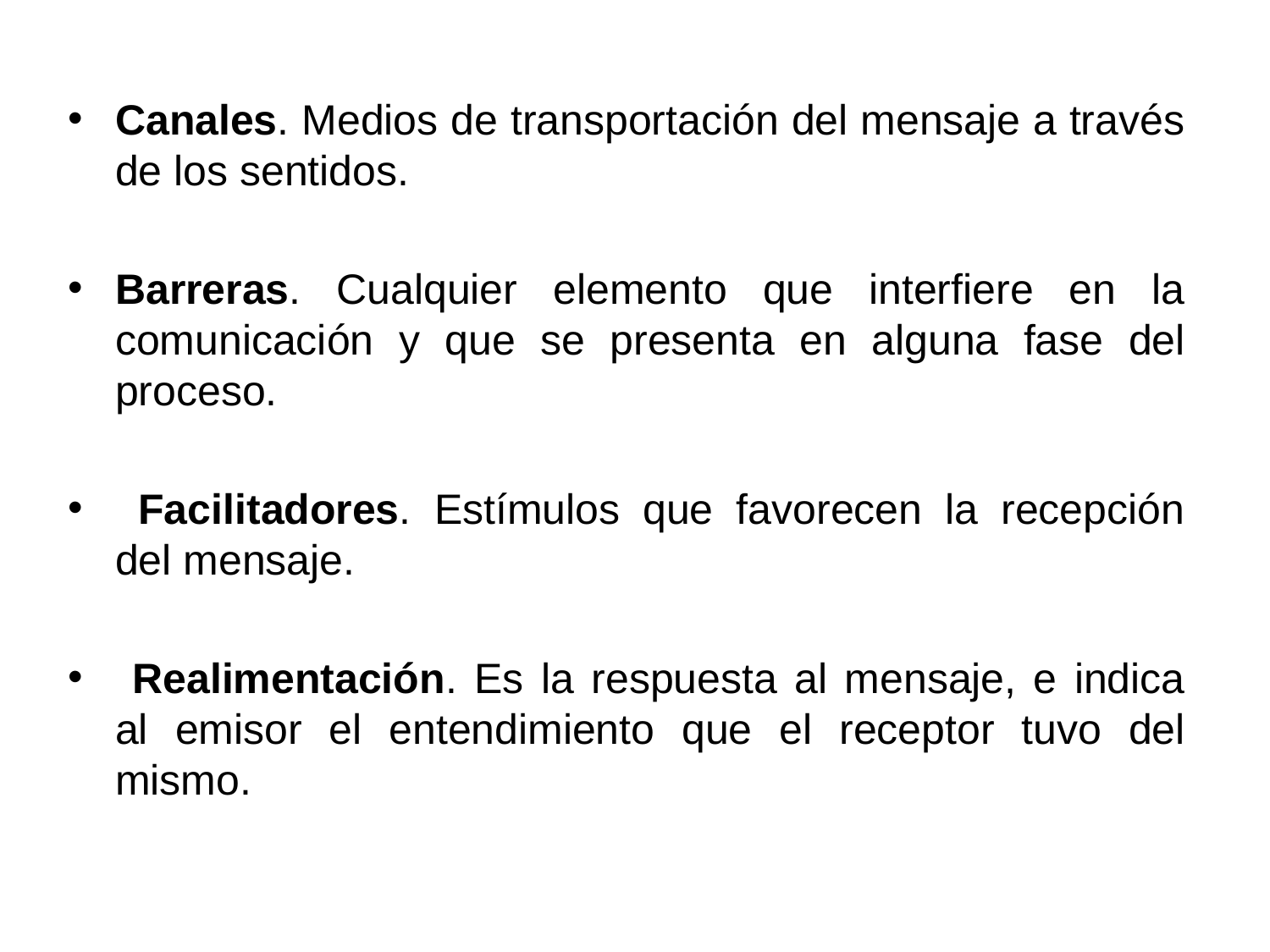

Canales. Medios de transportación del mensaje a través de los sentidos.

Barreras. Cualquier elemento que interfiere en la comunicación y que se presenta en alguna fase del proceso.

 Facilitadores. Estímulos que favorecen la recepción del mensaje.

 Realimentación. Es la respuesta al mensaje, e indica al emisor el entendimiento que el receptor tuvo del mismo.